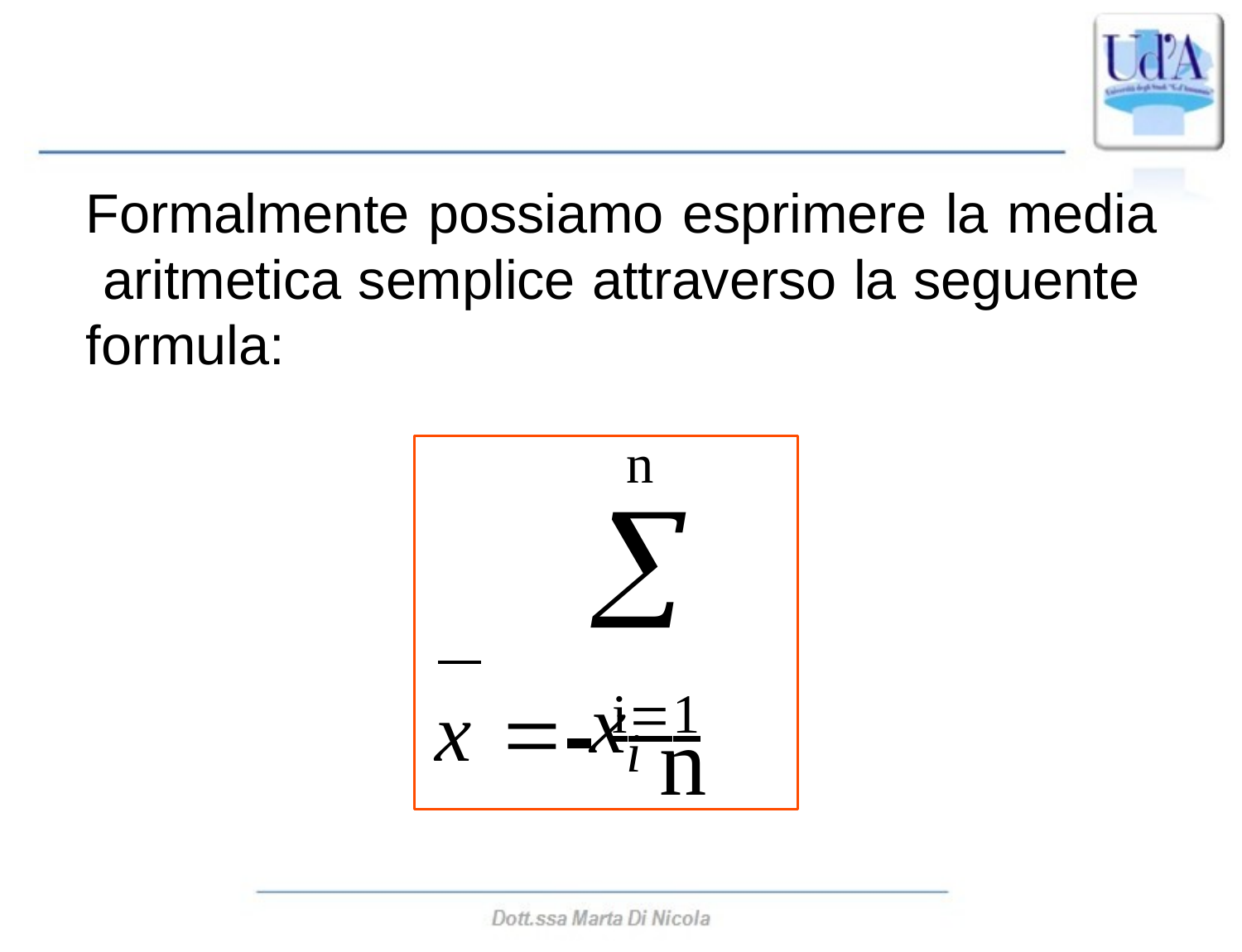

Formalmente possiamo esprimere la media  aritmetica semplice attraverso la seguente  formula:

n
∑ xi
x = i=1

n